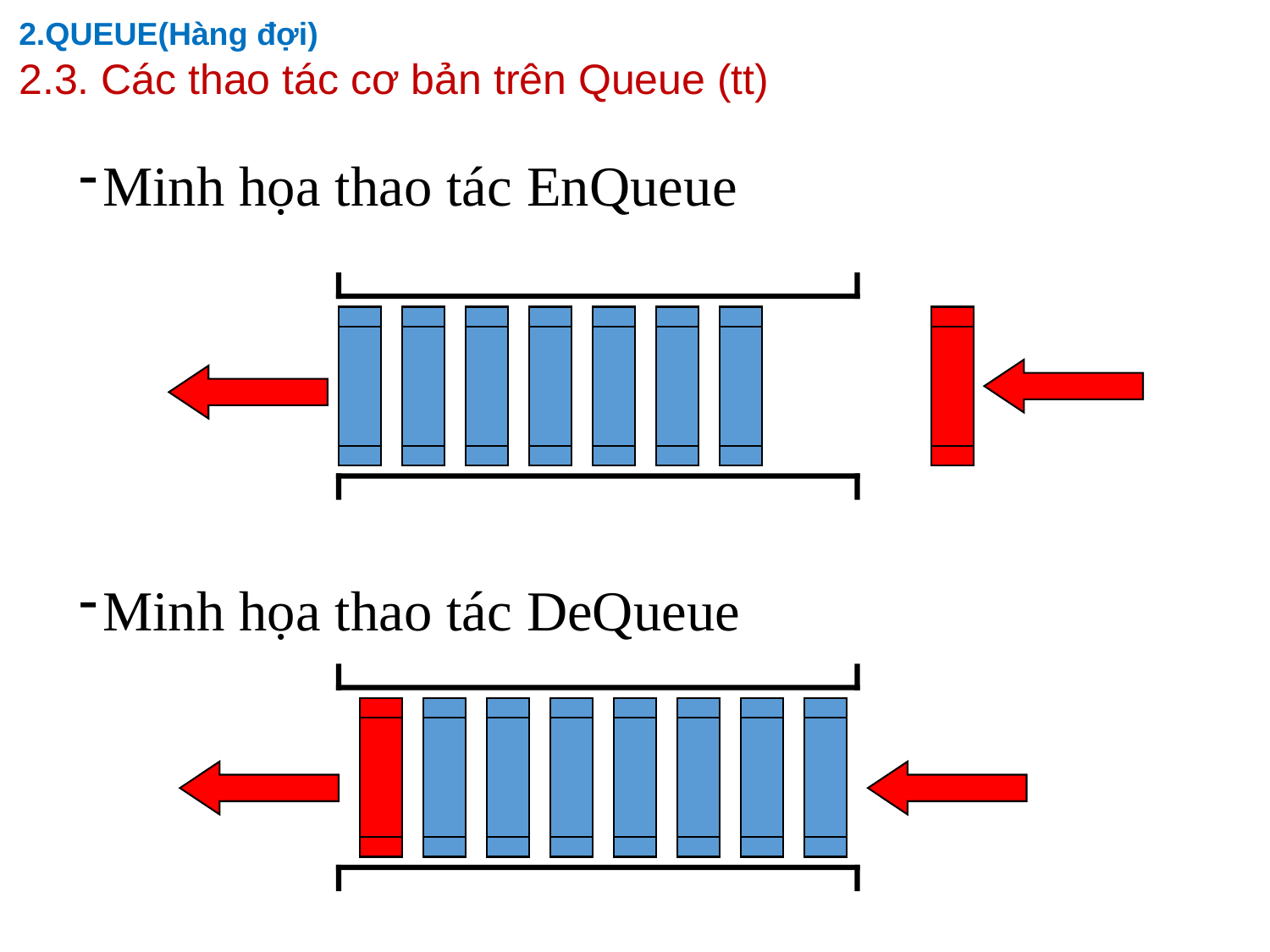

2.QUEUE(Hàng đợi)
# 2.3. Các thao tác cơ bản trên Queue (tt)
Minh họa thao tác EnQueue

Minh họa thao tác DeQueue